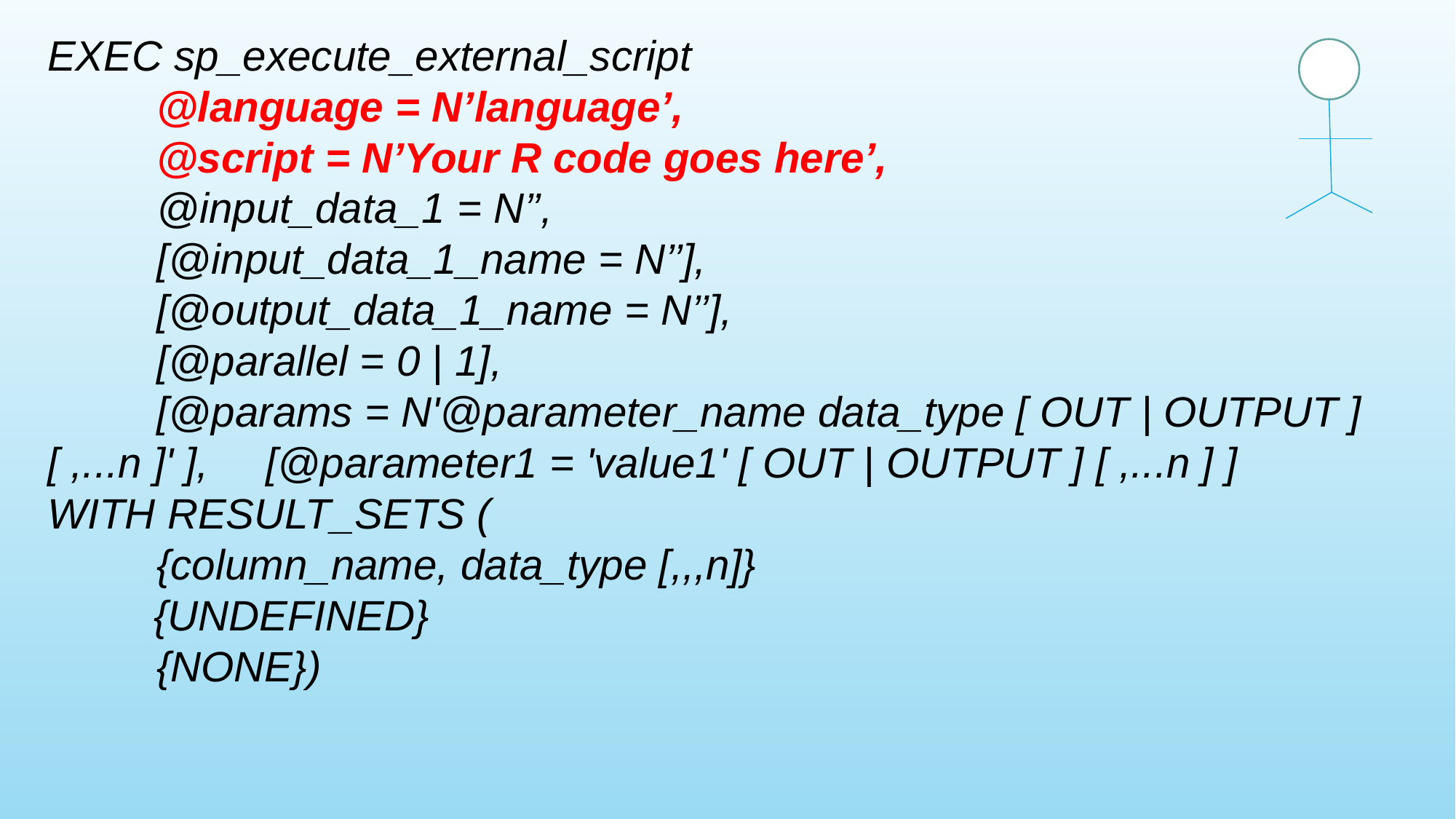

EXEC sp_execute_external_script
	@language = N’language’,
	@script = N’Your R code goes here’,
	@input_data_1 = N’’,
  	[@input_data_1_name = N’’],
	[@output_data_1_name = N’’],
	[@parallel = 0 | 1],
	[@params = N'@parameter_name data_type [ OUT | OUTPUT ] [ ,...n ]' ], 	[@parameter1 = 'value1' [ OUT | OUTPUT ] [ ,...n ] ]
WITH RESULT_SETS (
	{column_name, data_type [,,,n]}
         {UNDEFINED}
	{NONE})